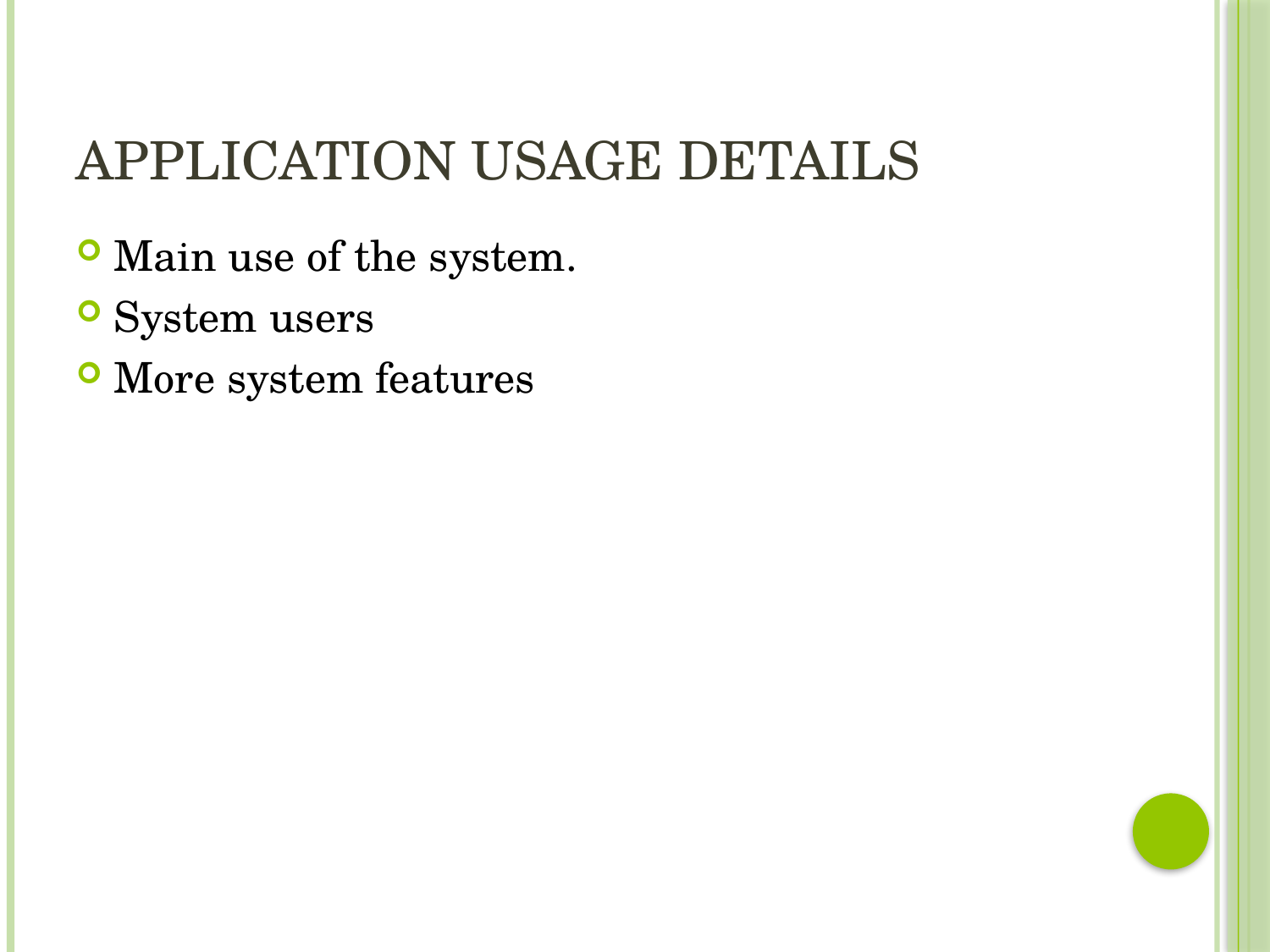

# Application usage details
Main use of the system.
System users
More system features